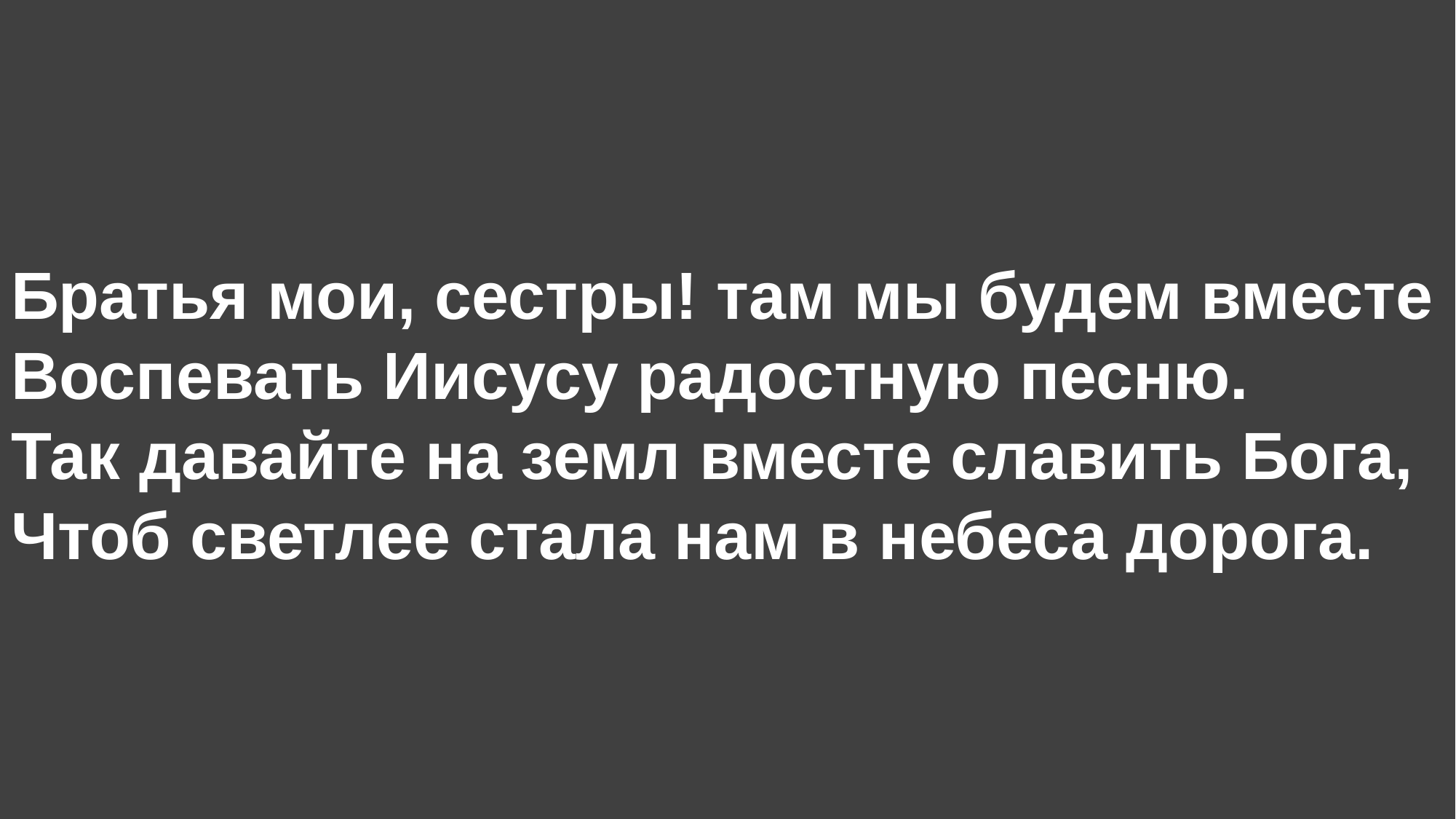

Братья мои, сестры! там мы будем вместе
Воспевать Иисусу радостную песню.
Так давайте на земл вместе славить Бога,
Чтоб светлее стала нам в небеса дорога.